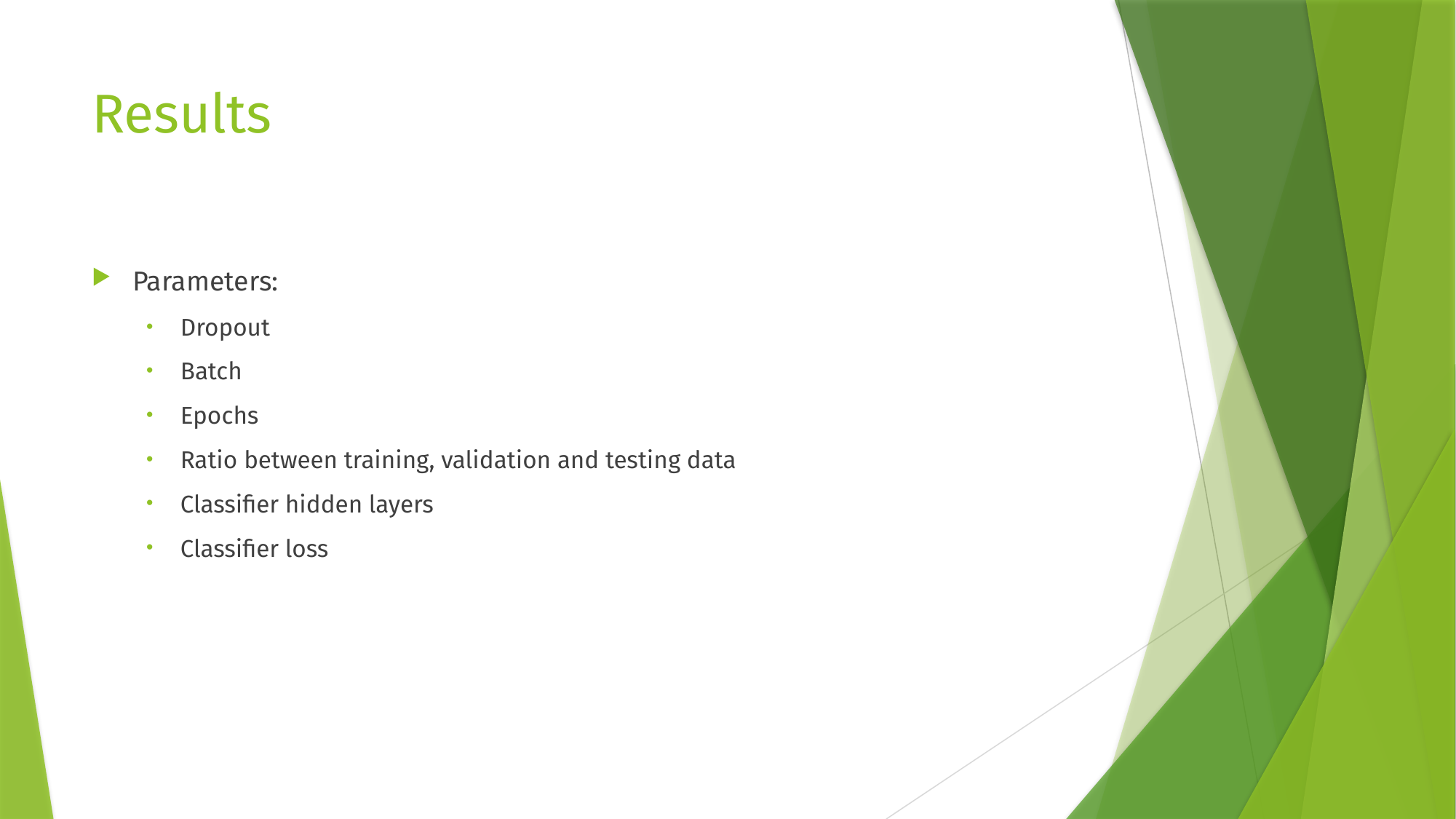

# Results
Parameters:
Dropout
Batch
Epochs
Ratio between training, validation and testing data
Classifier hidden layers
Classifier loss